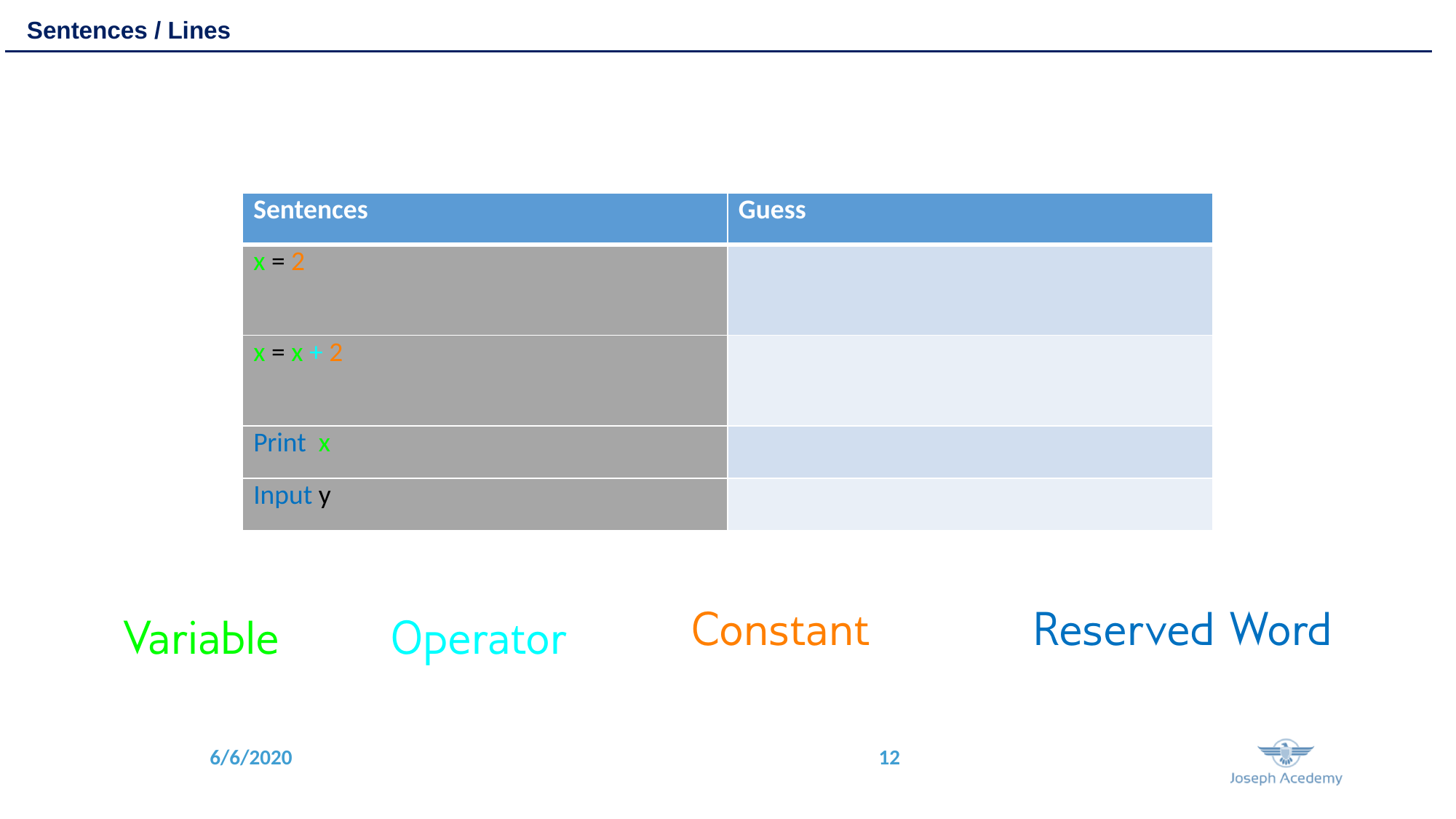

Sentences / Lines
| Sentences | Guess |
| --- | --- |
| x = 2 |  |
| x = x + 2 |  |
| Print x |  |
| Input y |  |
Constant
Reserved Word
Variable
Operator